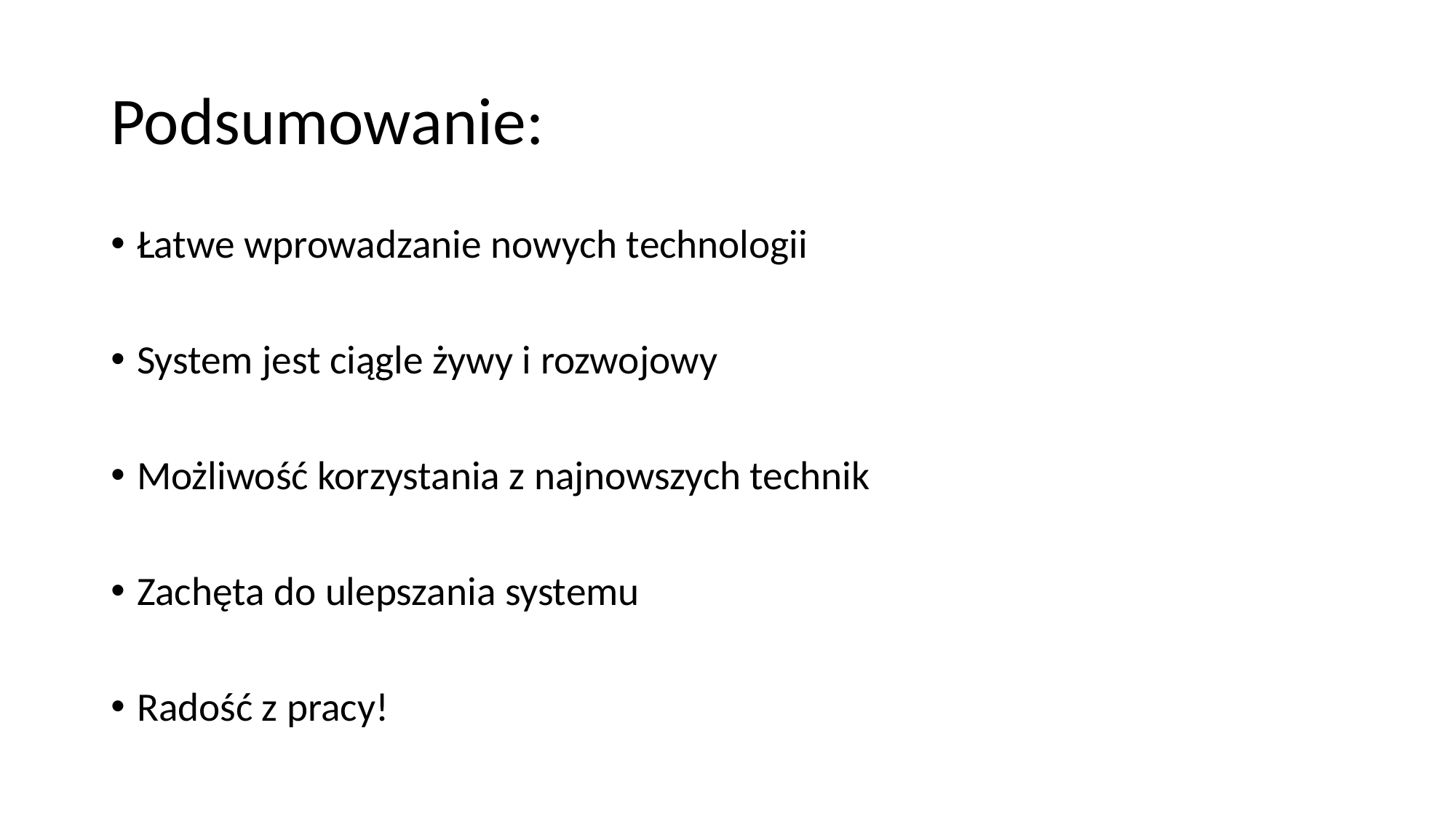

# Podsumowanie:
Łatwe wprowadzanie nowych technologii

System jest ciągle żywy i rozwojowy

Możliwość korzystania z najnowszych technik

Zachęta do ulepszania systemu

Radość z pracy!